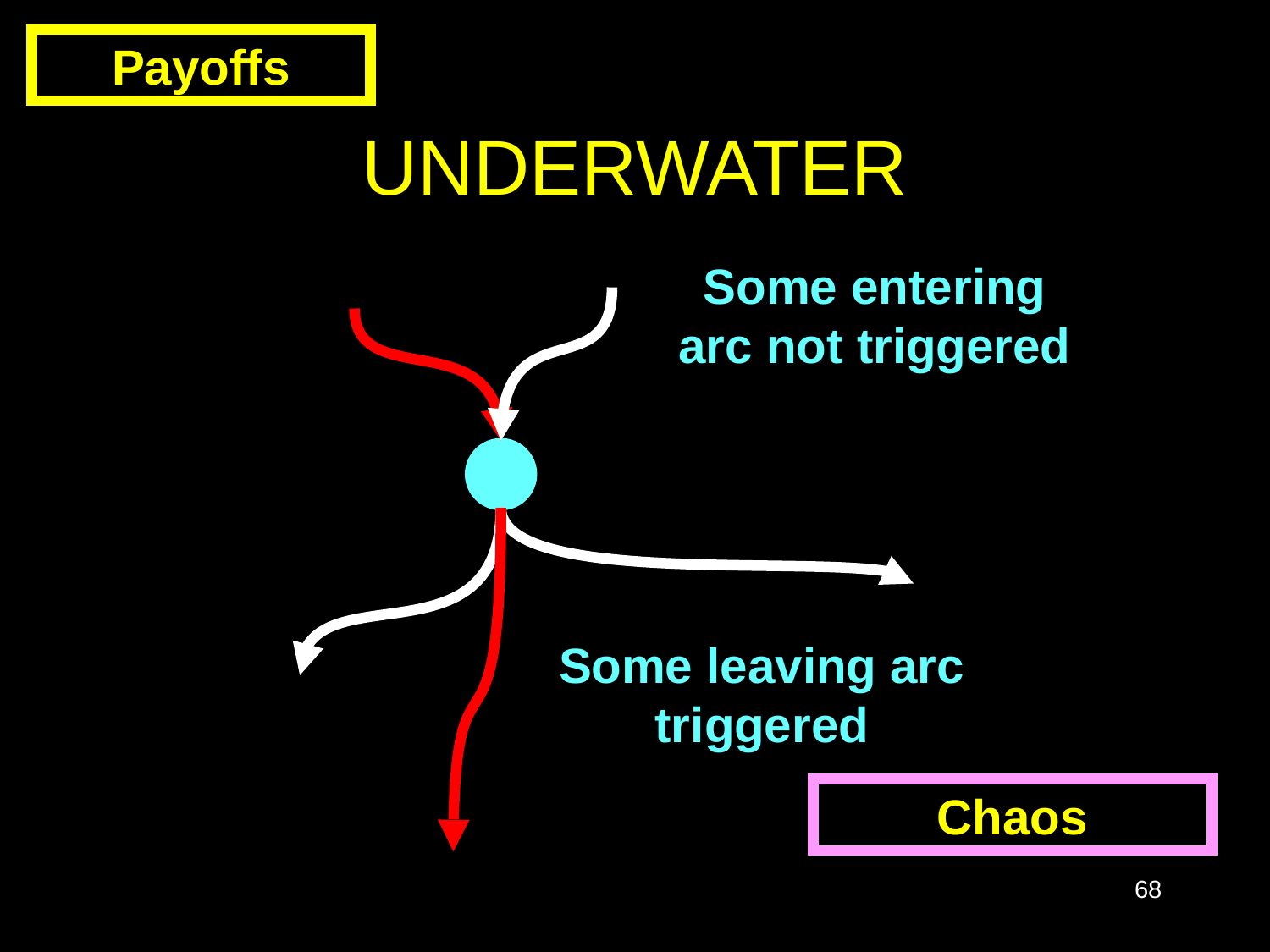

Payoffs
# Underwater
Some entering arc not triggered

Some leaving arc triggered
Chaos
68